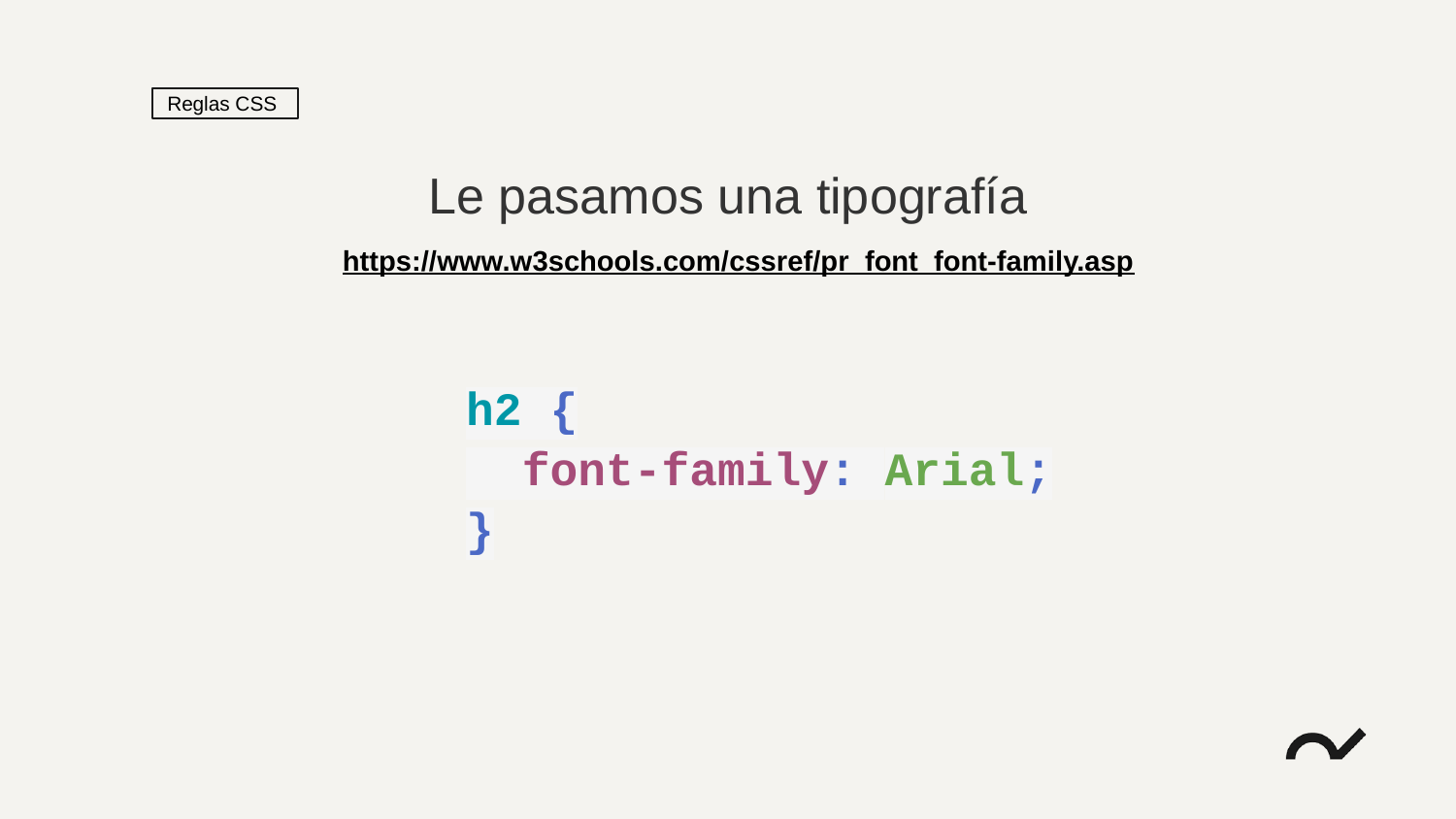

Reglas CSS
Le pasamos una tipografía
https://www.w3schools.com/cssref/pr_font_font-family.asp
h2 {
  font-family: Arial;
}